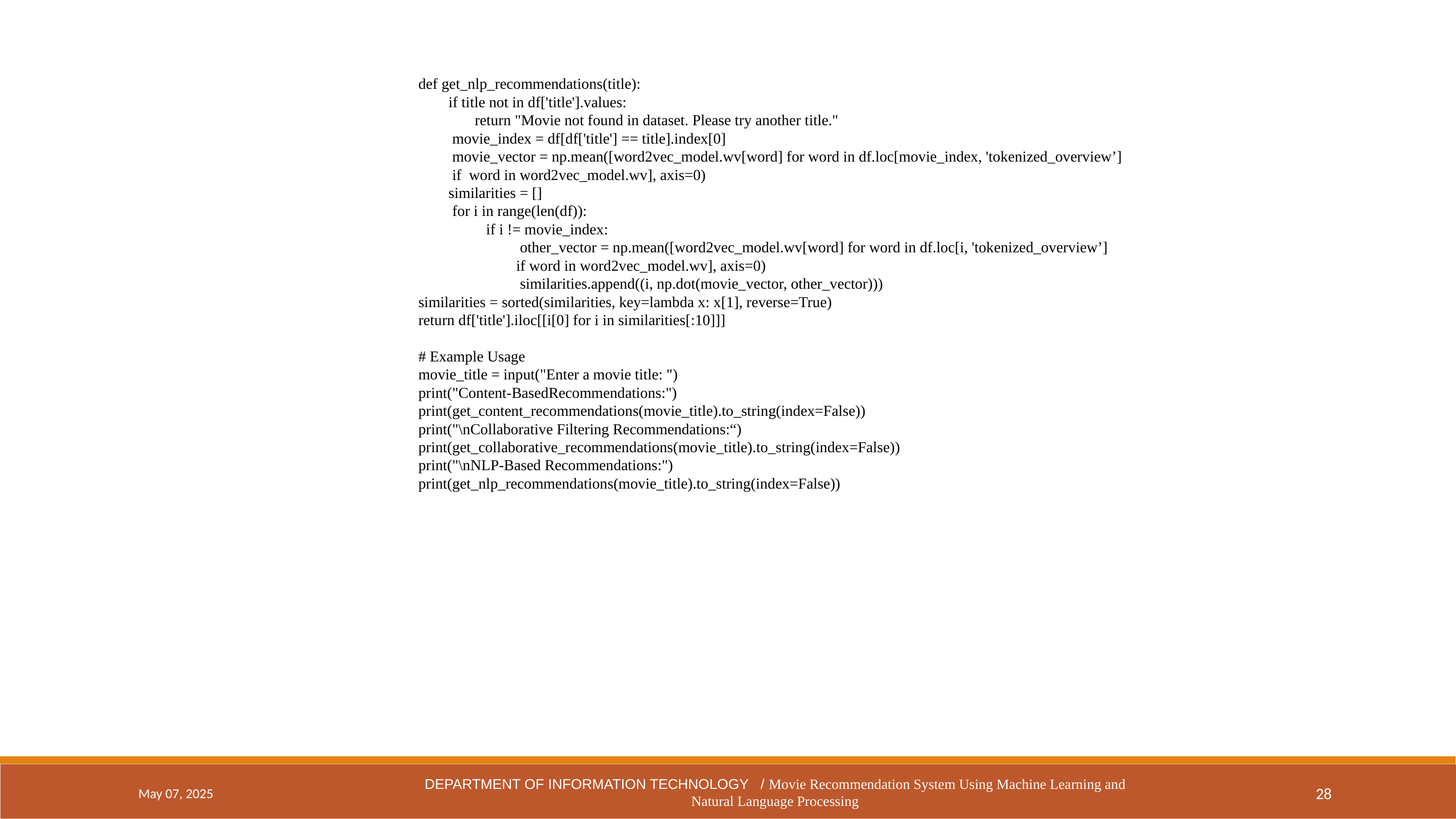

def get_nlp_recommendations(title):
        if title not in df['title'].values:
               return "Movie not found in dataset. Please try another title."
         movie_index = df[df['title'] == title].index[0]
         movie_vector = np.mean([word2vec_model.wv[word] for word in df.loc[movie_index, 'tokenized_overview’]
         if  word in word2vec_model.wv], axis=0)
        similarities = []
         for i in range(len(df)):
                  if i != movie_index:
                           other_vector = np.mean([word2vec_model.wv[word] for word in df.loc[i, 'tokenized_overview’]
                          if word in word2vec_model.wv], axis=0)
                           similarities.append((i, np.dot(movie_vector, other_vector)))
similarities = sorted(similarities, key=lambda x: x[1], reverse=True)
return df['title'].iloc[[i[0] for i in similarities[:10]]]

# Example Usage
movie_title = input("Enter a movie title: ")
print("Content-BasedRecommendations:")
print(get_content_recommendations(movie_title).to_string(index=False))
print("\nCollaborative Filtering Recommendations:“)
print(get_collaborative_recommendations(movie_title).to_string(index=False))
print("\nNLP-Based Recommendations:")
print(get_nlp_recommendations(movie_title).to_string(index=False))
May 07, 2025
DEPARTMENT OF INFORMATION TECHNOLOGY   / Movie Recommendation System Using Machine Learning and Natural Language Processing
28